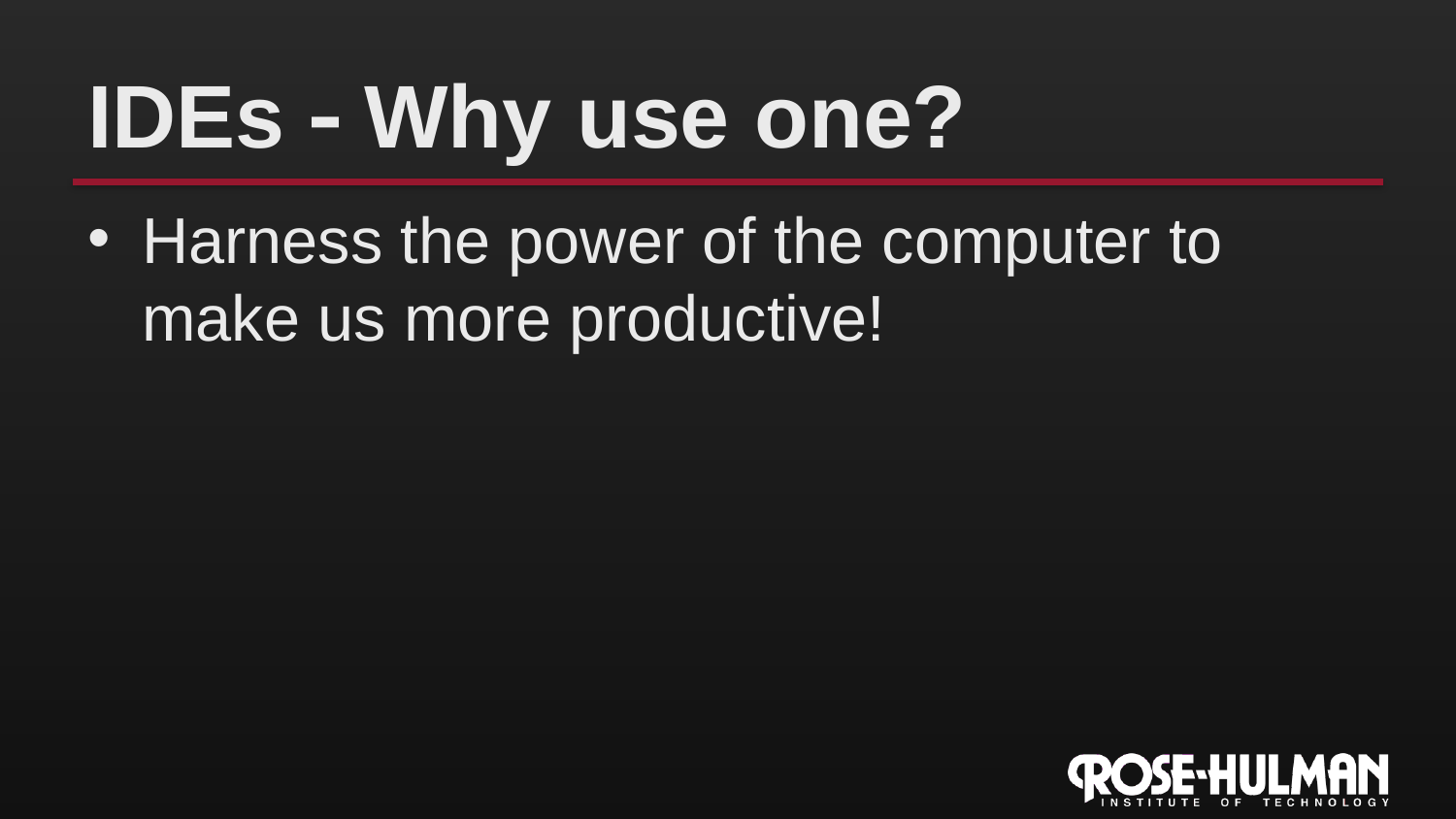

# IDEs − Why use one?
Harness the power of the computer to make us more productive!